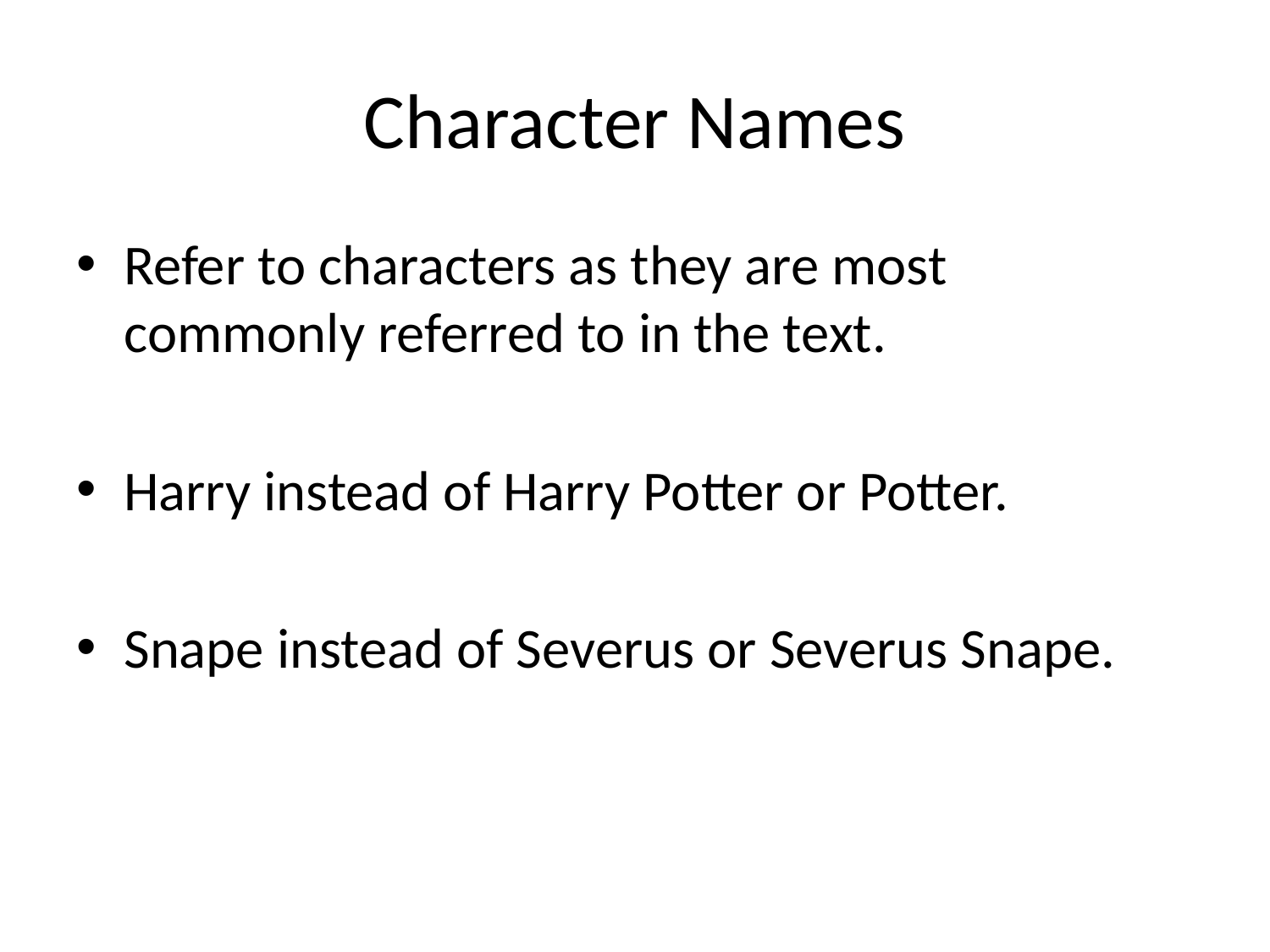

# Character Names
Refer to characters as they are most commonly referred to in the text.

Harry instead of Harry Potter or Potter.

Snape instead of Severus or Severus Snape.